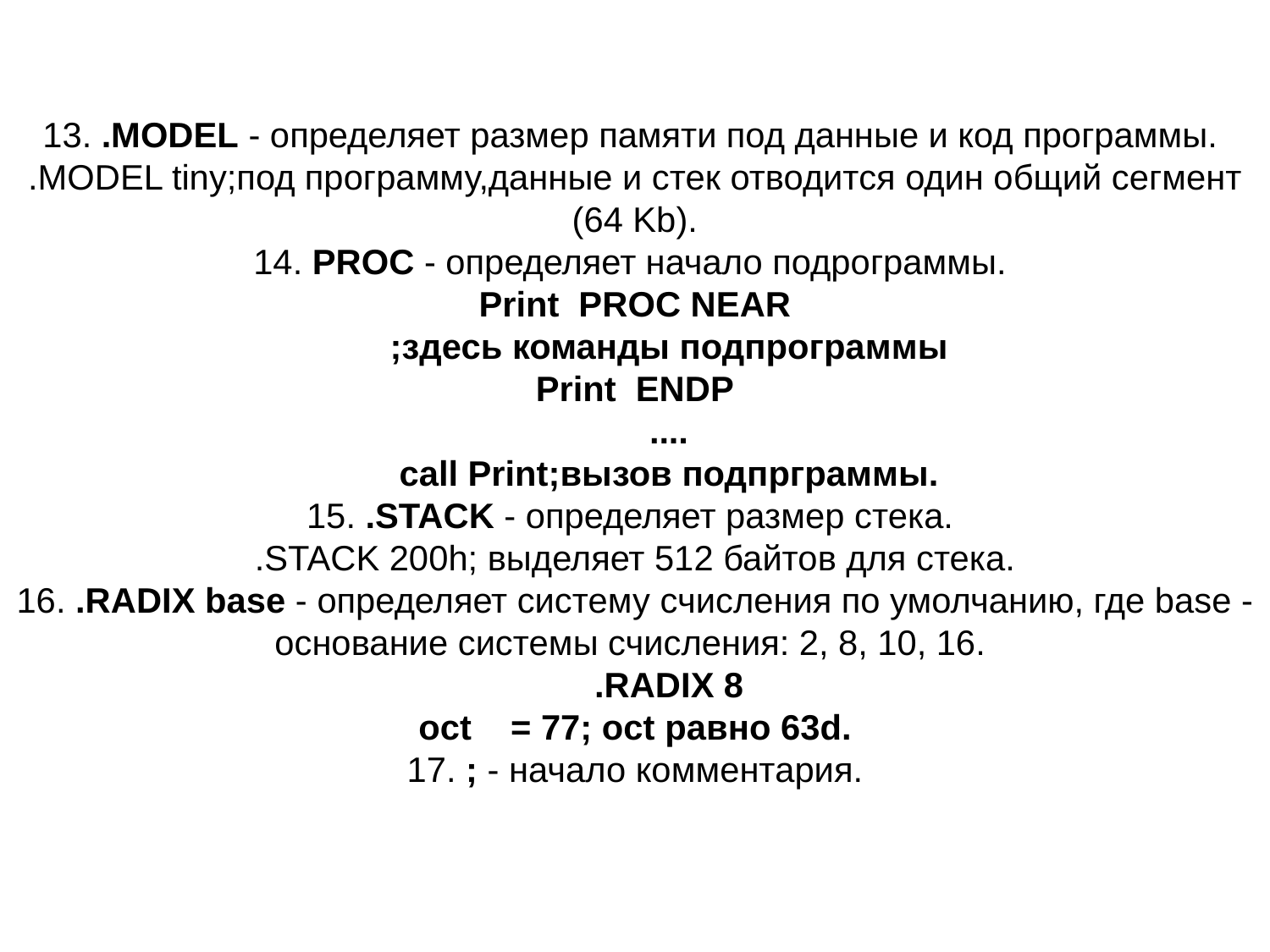

13. .MODEL - определяет размер памяти под данные и код программы.
.MODEL tiny;под программу,данные и стек отводится один общий сегмент (64 Kb).
14. PROC - определяет начало подрограммы.
Print  PROC NEAR
       ;здесь команды подпрограммы
Print  ENDP
       ....
       call Print;вызов подпрграммы.
15. .STACK - определяет размер стека.
.STACK 200h; выделяет 512 байтов для стека.
16. .RADIX base - определяет систему счисления по умолчанию, где base - основание системы счисления: 2, 8, 10, 16.
       .RADIX 8
oct    = 77; oct равно 63d.
17. ; - начало комментария.